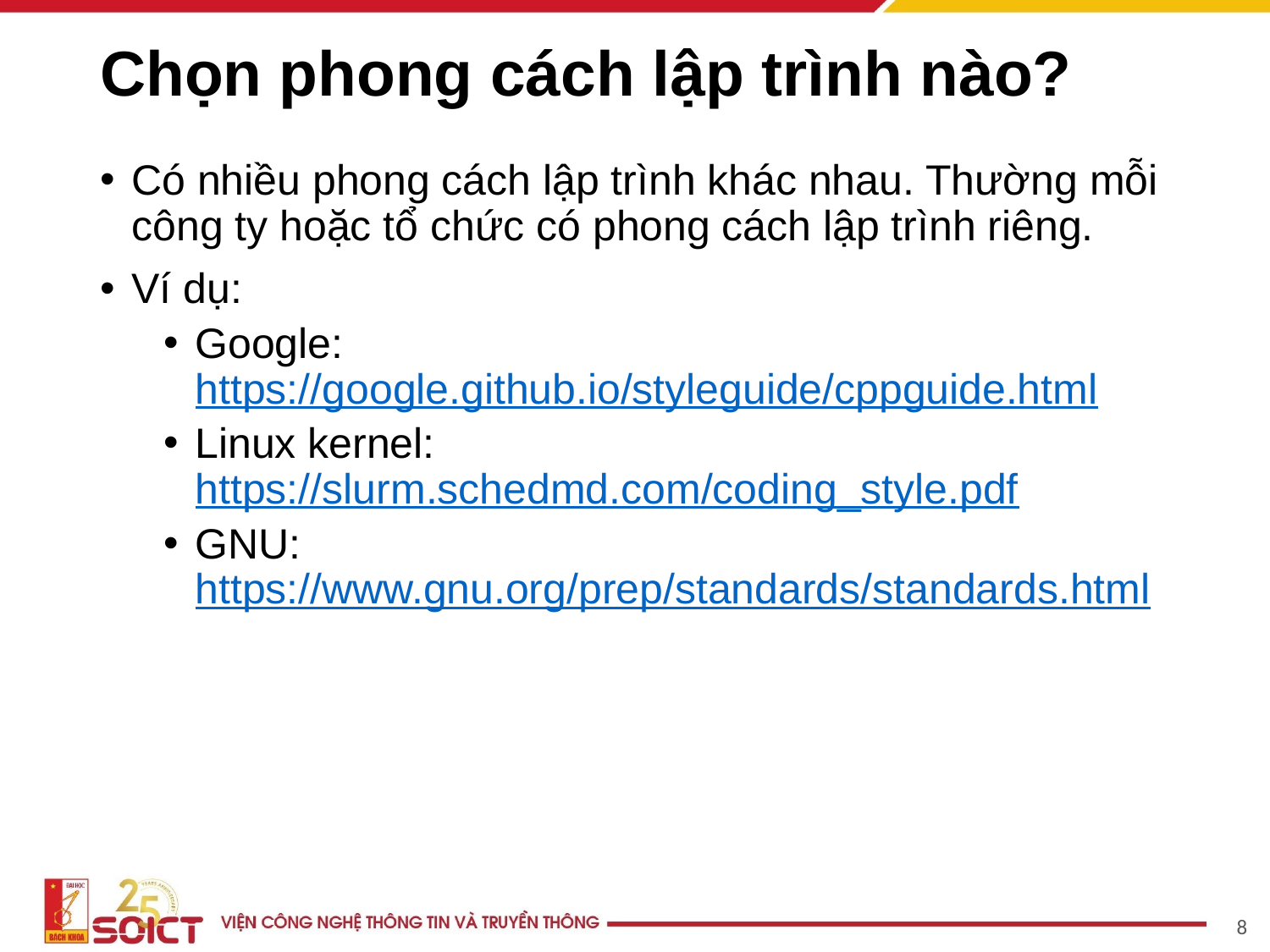

# Chọn phong cách lập trình nào?
Có nhiều phong cách lập trình khác nhau. Thường mỗi công ty hoặc tổ chức có phong cách lập trình riêng.
Ví dụ:
Google: https://google.github.io/styleguide/cppguide.html
Linux kernel:
https://slurm.schedmd.com/coding_style.pdf
GNU: https://www.gnu.org/prep/standards/standards.html
8